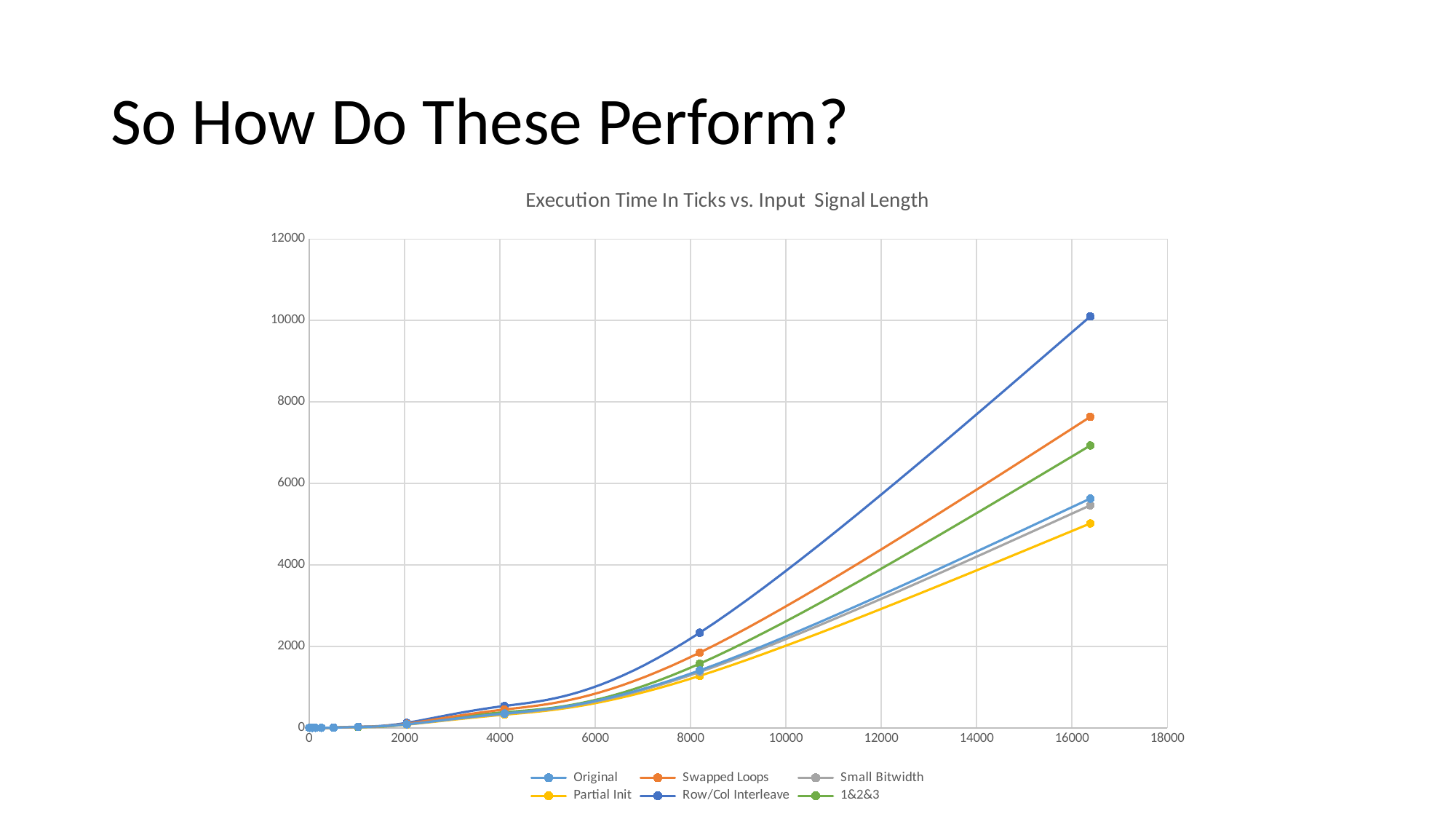

# So How Do These Perform?

### Chart: Execution Time In Ticks vs. Input  Signal Length

| Category |  Original |  Swapped Loops |  Small Bitwidth |  Partial Init |  Row/Col Interleave |  1&2&3 |
|---|---|---|---|---|---|---|